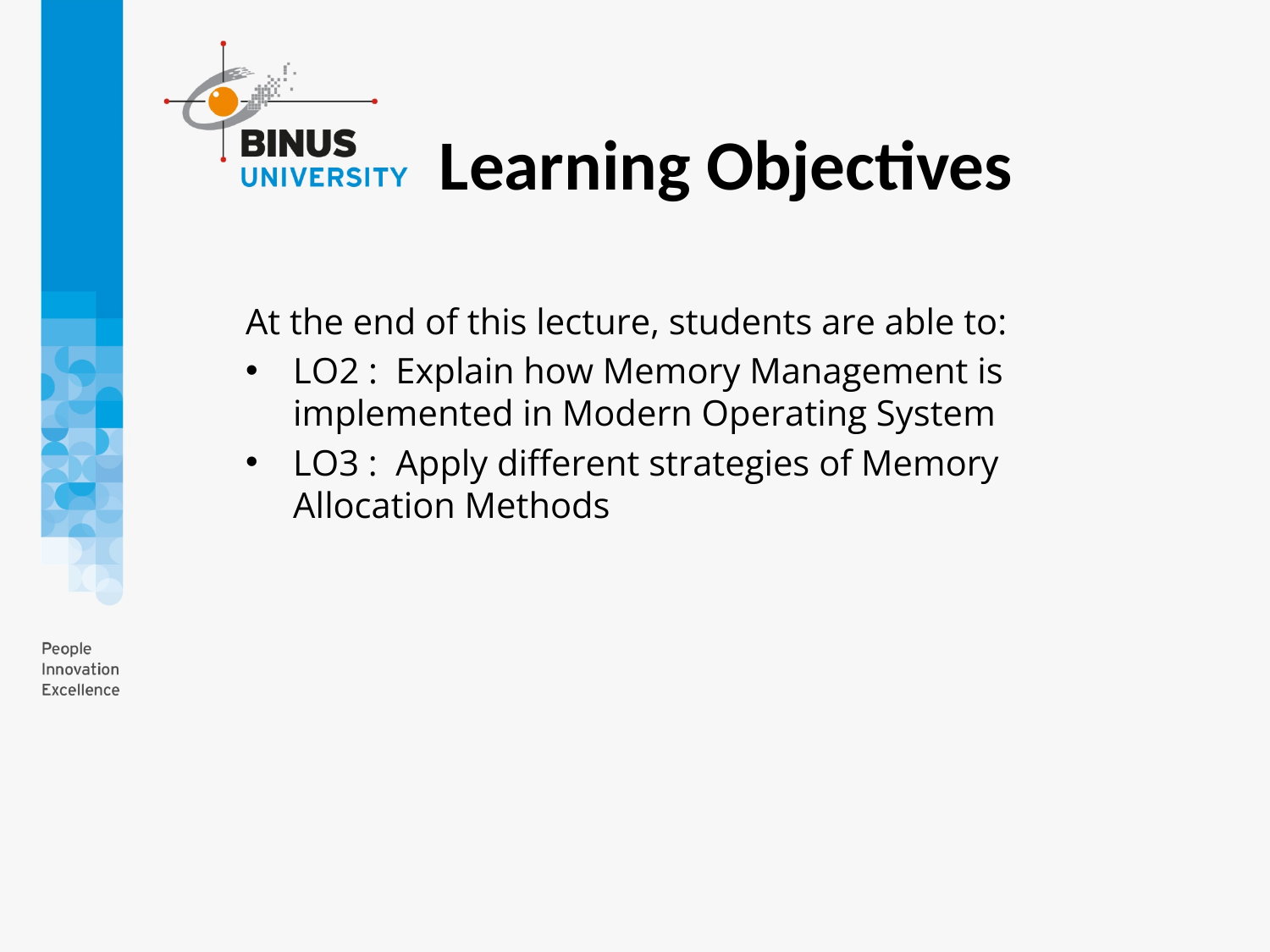

Learning Objectives

At the end of this lecture, students are able to:
LO2 :  Explain how Memory Management is implemented in Modern Operating System
LO3 :  Apply different strategies of Memory Allocation Methods